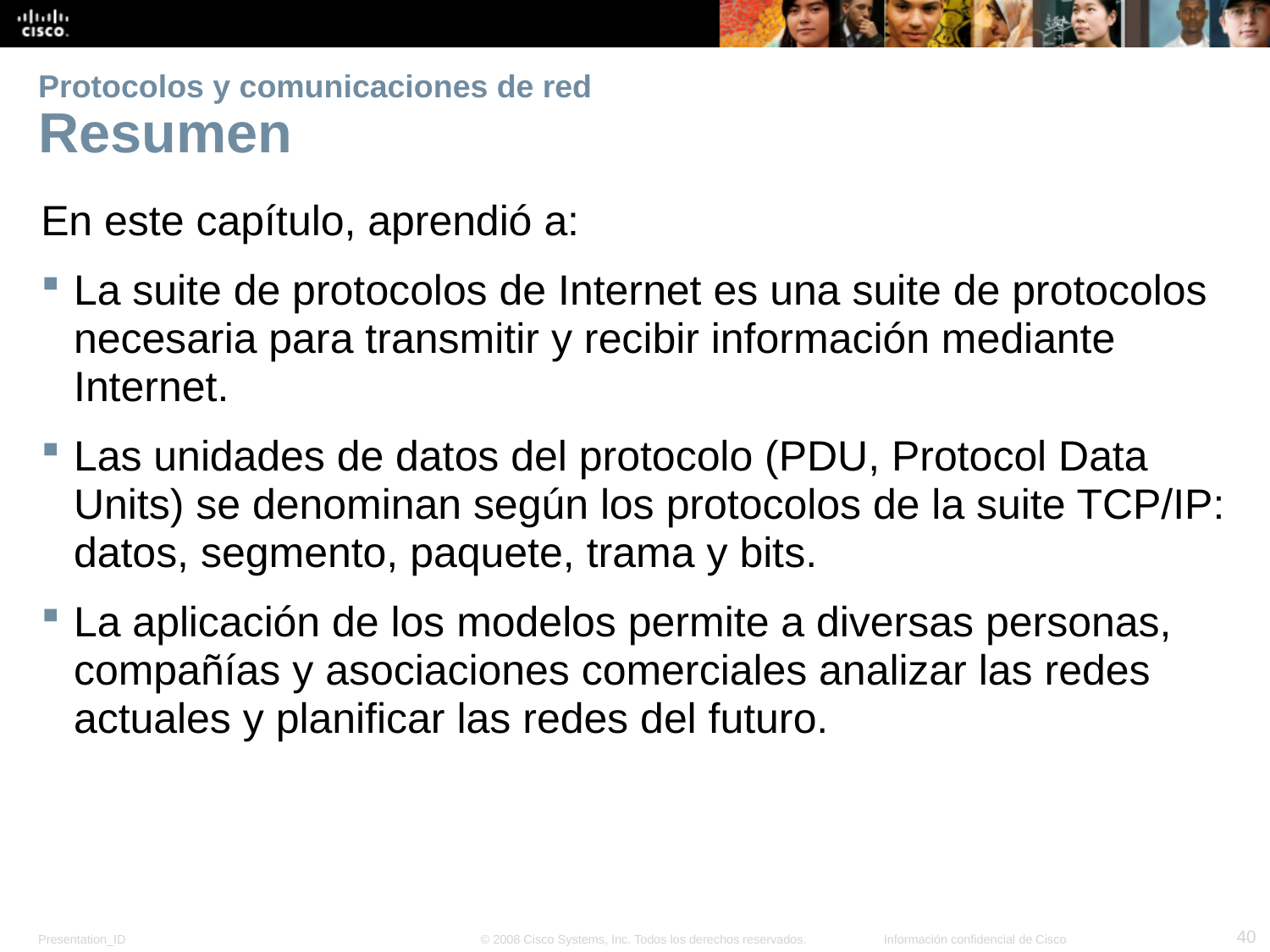

# Protocolos y comunicaciones de red Resumen
En este capítulo, aprendió a:
La suite de protocolos de Internet es una suite de protocolos necesaria para transmitir y recibir información mediante Internet.
Las unidades de datos del protocolo (PDU, Protocol Data Units) se denominan según los protocolos de la suite TCP/IP: datos, segmento, paquete, trama y bits.
La aplicación de los modelos permite a diversas personas, compañías y asociaciones comerciales analizar las redes actuales y planificar las redes del futuro.